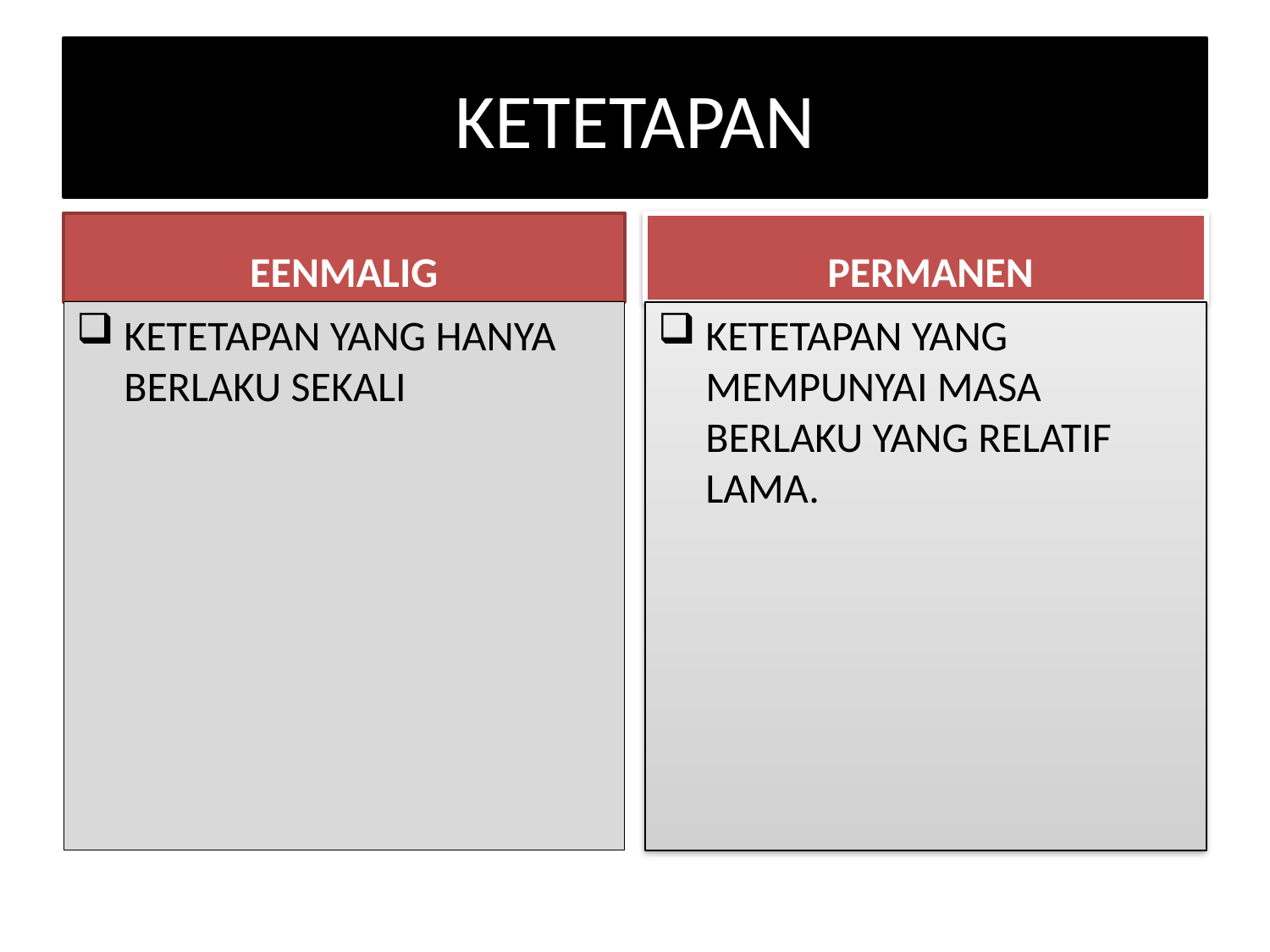

# KETETAPAN
EENMALIG
 PERMANEN
KETETAPAN YANG HANYA BERLAKU SEKALI
KETETAPAN YANG MEMPUNYAI MASA BERLAKU YANG RELATIF LAMA.